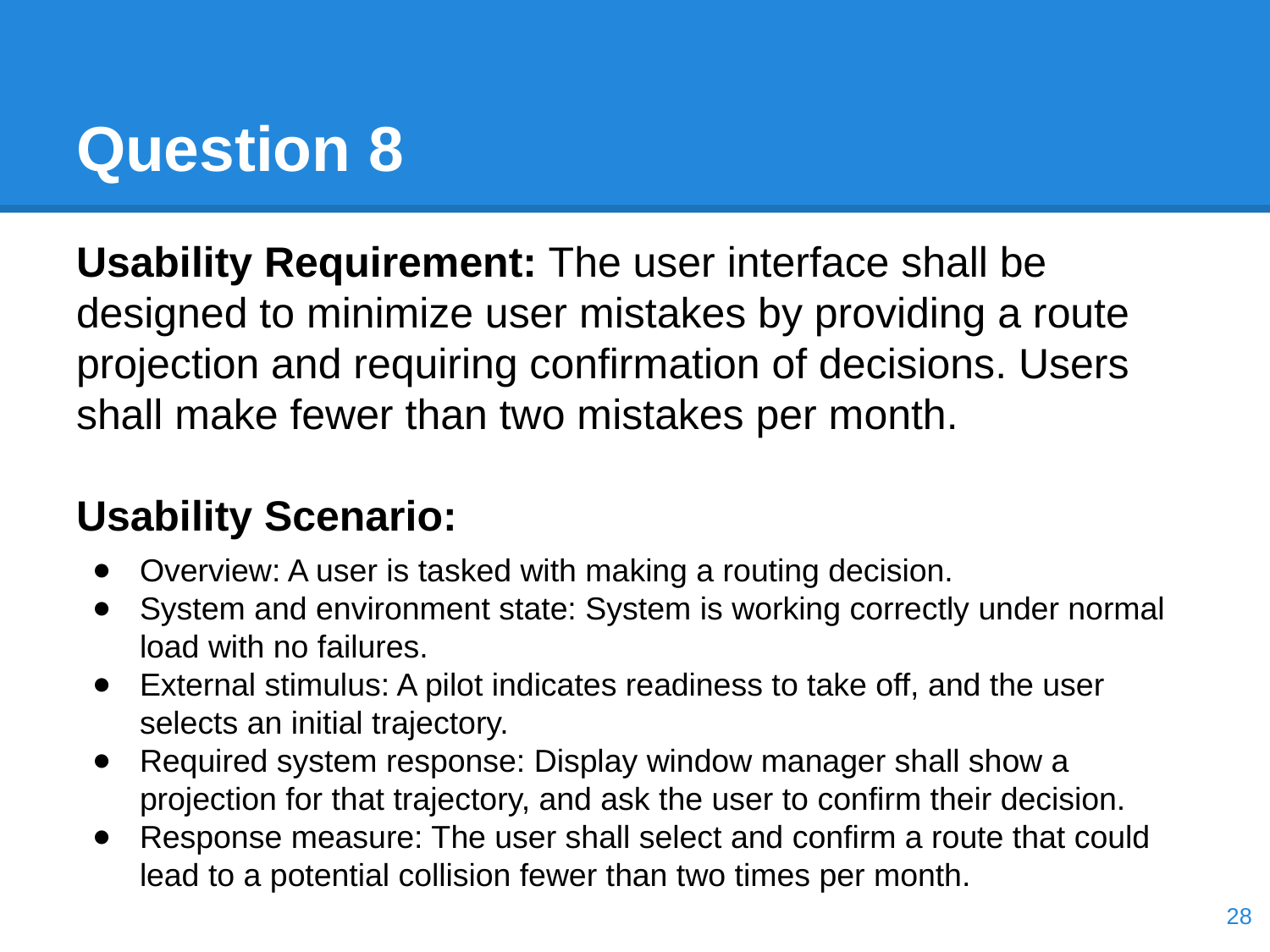

# Question 8
Usability Requirement: The user interface shall be designed to minimize user mistakes by providing a route projection and requiring confirmation of decisions. Users shall make fewer than two mistakes per month.
Usability Scenario:
Overview: A user is tasked with making a routing decision.
System and environment state: System is working correctly under normal load with no failures.
External stimulus: A pilot indicates readiness to take off, and the user selects an initial trajectory.
Required system response: Display window manager shall show a projection for that trajectory, and ask the user to confirm their decision.
Response measure: The user shall select and confirm a route that could lead to a potential collision fewer than two times per month.
28